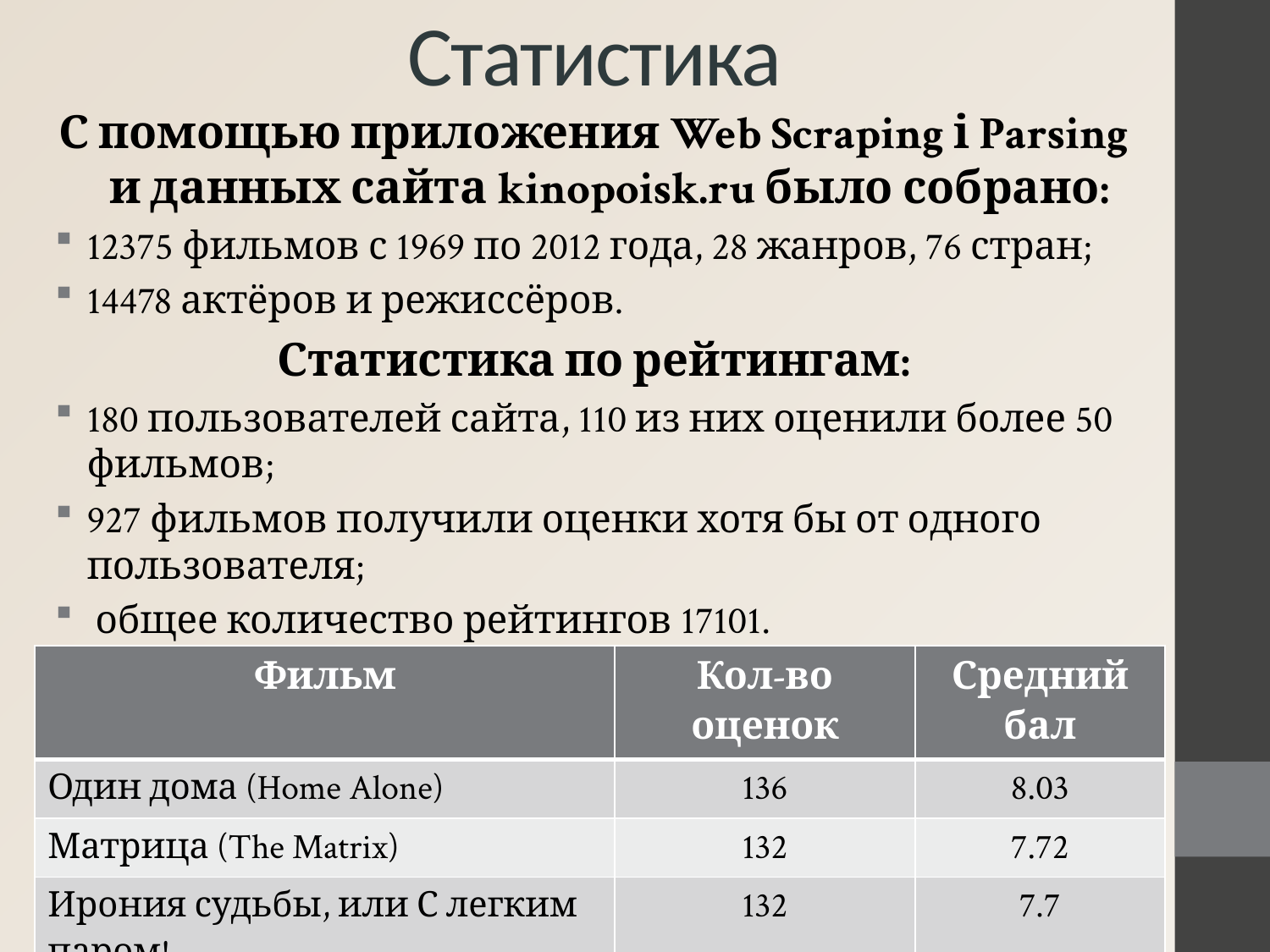

# Статистика
С помощью приложения Web Scraping і Parsing и данных сайта kinopoisk.ru было собрано:
12375 фильмов с 1969 по 2012 года, 28 жанров, 76 стран;
14478 актёров и режиссёров.
Статистика по рейтингам:
180 пользователей сайта, 110 из них оценили более 50 фильмов;
927 фильмов получили оценки хотя бы от одного пользователя;
 общее количество рейтингов 17101.
Самые популярные фильмы:

| Фильм | Кол-во оценок | Средний бал |
| --- | --- | --- |
| Один дома (Home Alone) | 136 | 8.03 |
| Матрица (The Matrix) | 132 | 7.72 |
| Ирония судьбы, или С легким паром! | 132 | 7.7 |